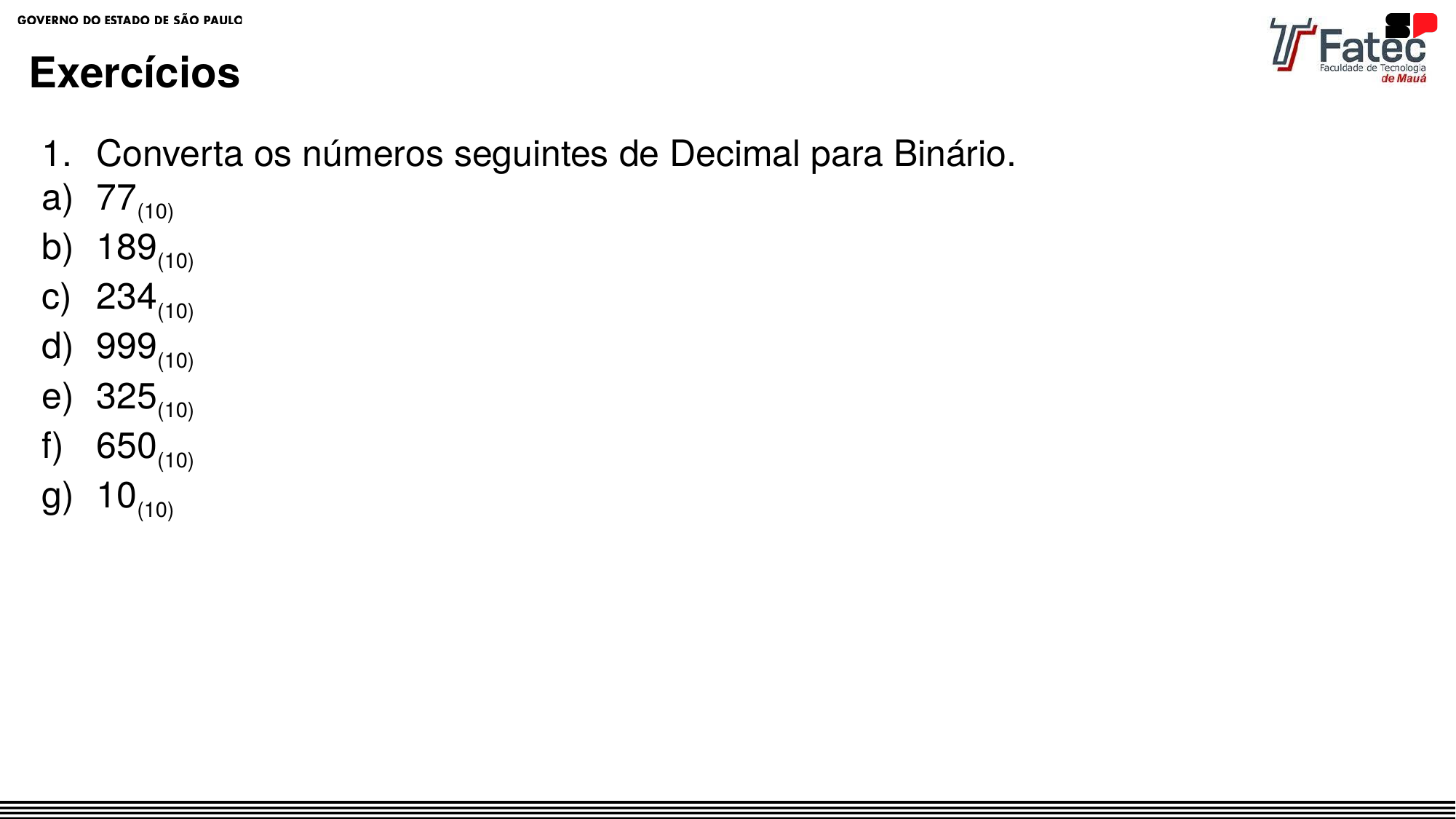

Exercícios
Converta os números seguintes de Decimal para Binário.
77(10)
189(10)
234(10)
999(10)
325(10)
650(10)
10(10)